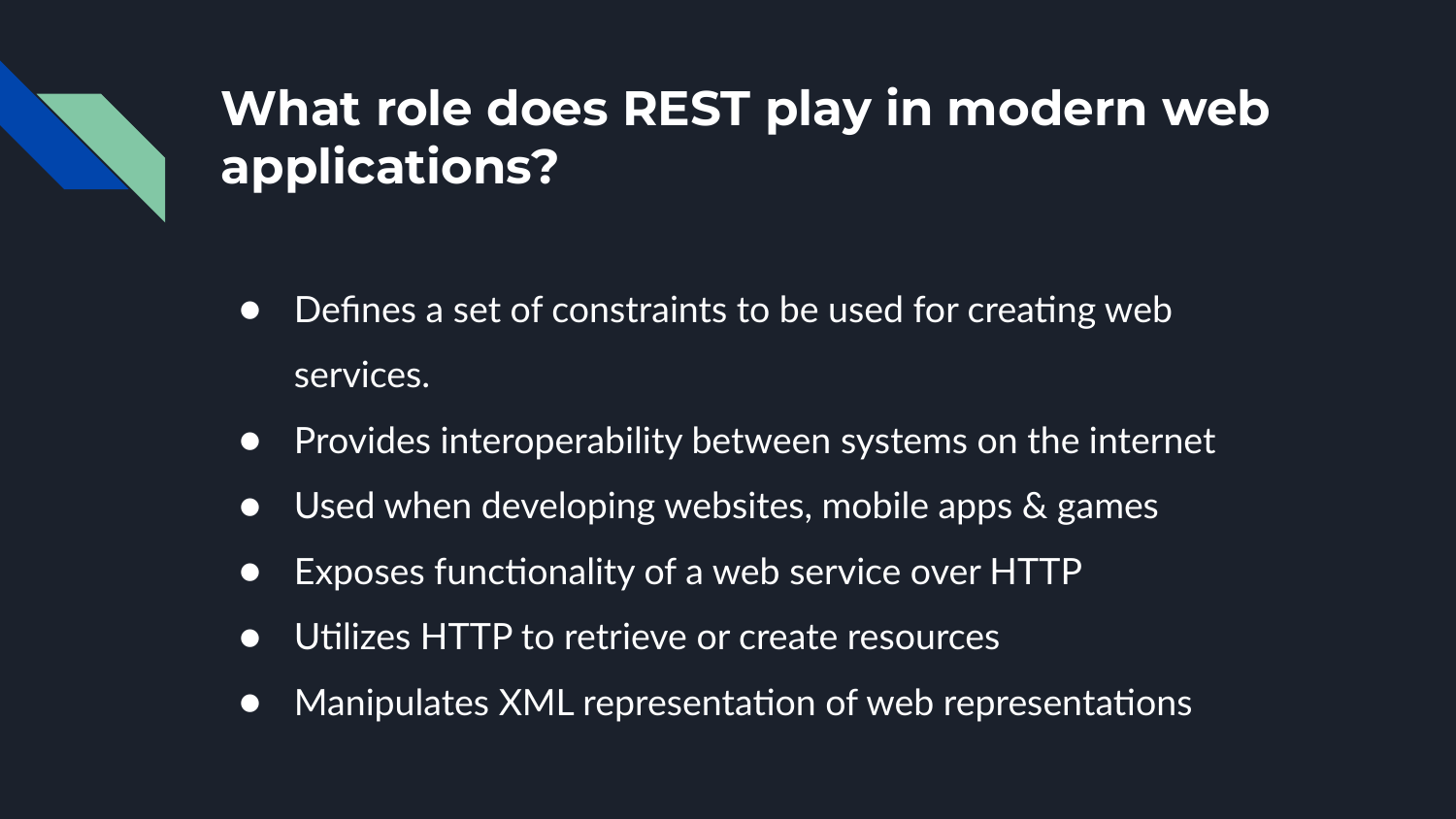

# What role does REST play in modern web applications?
Defines a set of constraints to be used for creating web services.
Provides interoperability between systems on the internet
Used when developing websites, mobile apps & games
Exposes functionality of a web service over HTTP
Utilizes HTTP to retrieve or create resources
Manipulates XML representation of web representations